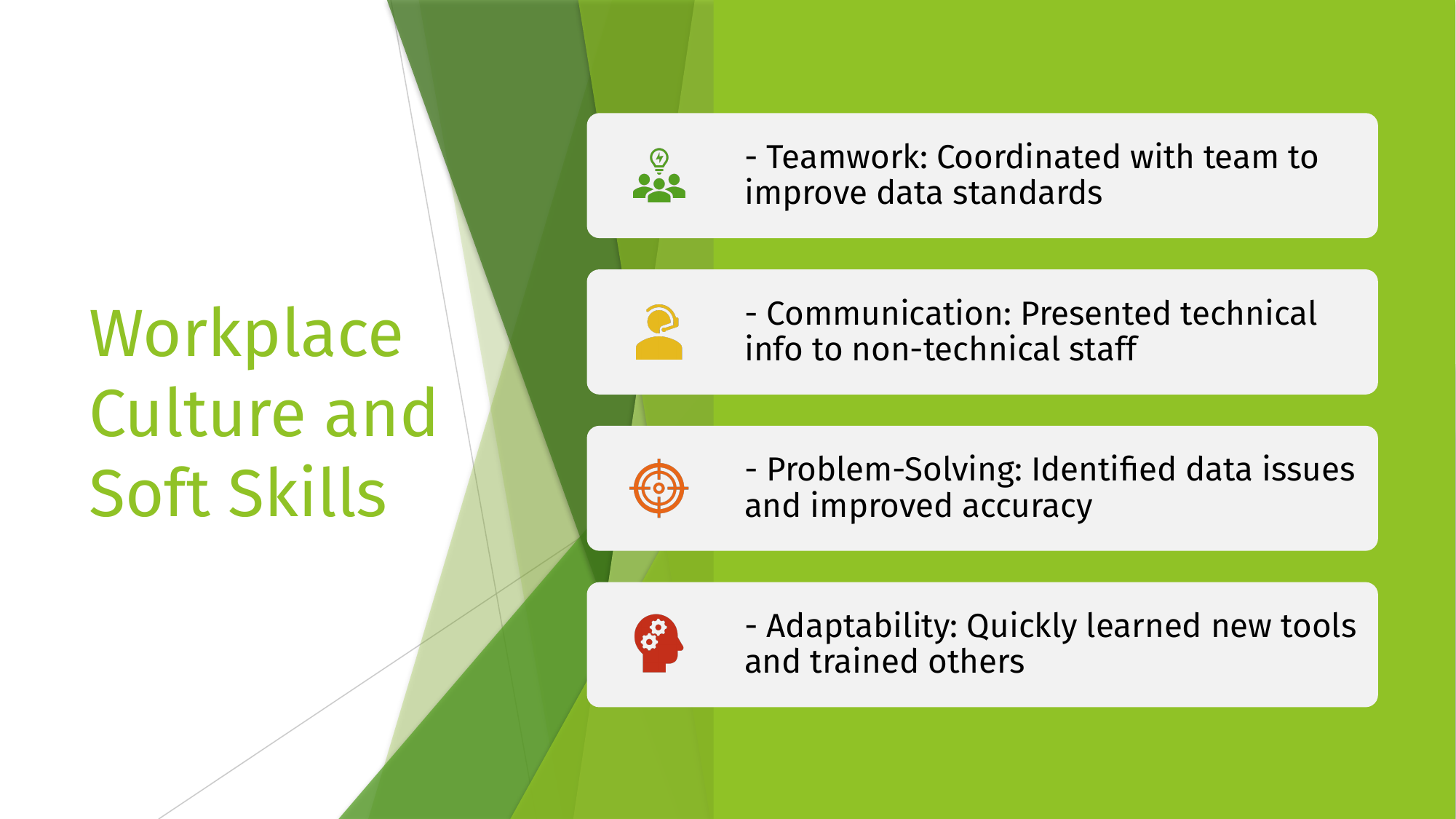

- Teamwork: Coordinated with team to improve data standards
- Communication: Presented technical info to non-technical staff
- Problem-Solving: Identified data issues and improved accuracy
- Adaptability: Quickly learned new tools and trained others
# Workplace Culture and Soft Skills